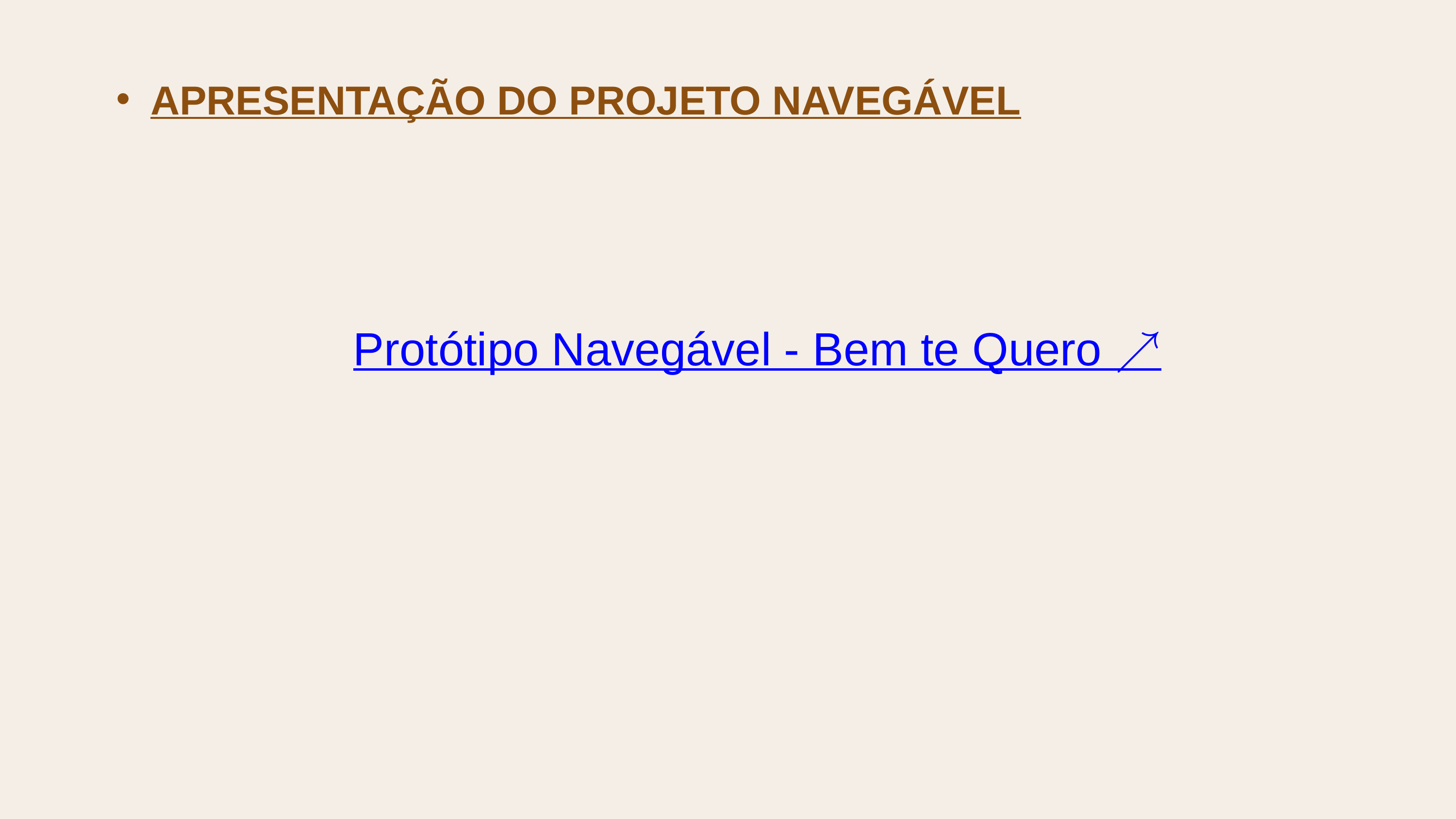

APRESENTAÇÃO DO PROJETO NAVEGÁVEL
Protótipo Navegável - Bem te Quero ↗️